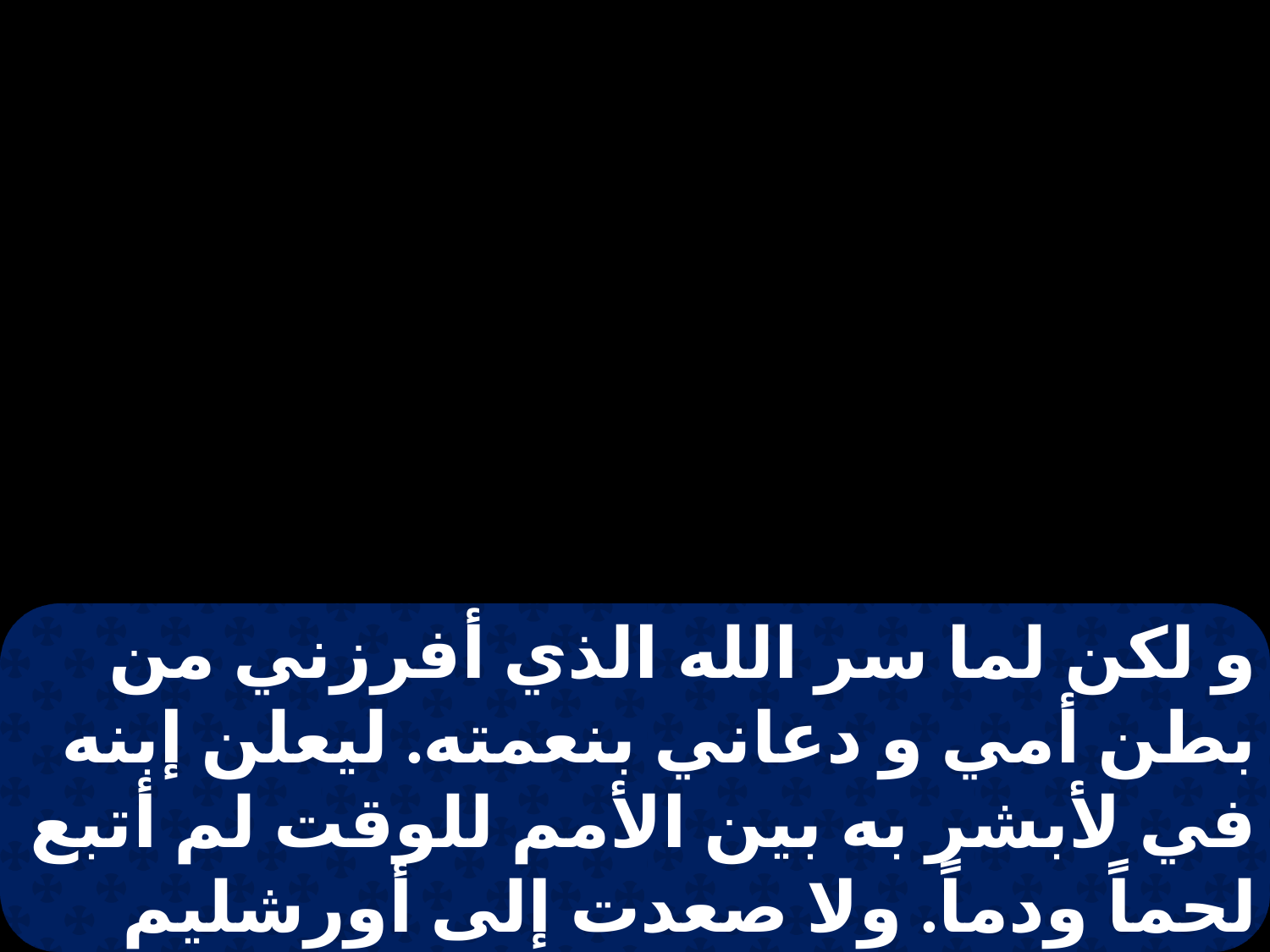

و لكن لما سر الله الذي أفرزني من بطن أمي و دعاني بنعمته. ليعلن إبنه في لأبشر به بين الأمم للوقت لم أتبع لحماً ودماً. ولا صعدت إلى أورشليم إلى الرسل الذين قبلي بل إنطلقت إلى أرابيا. ثم رجعت أيضا إلى دمشق.